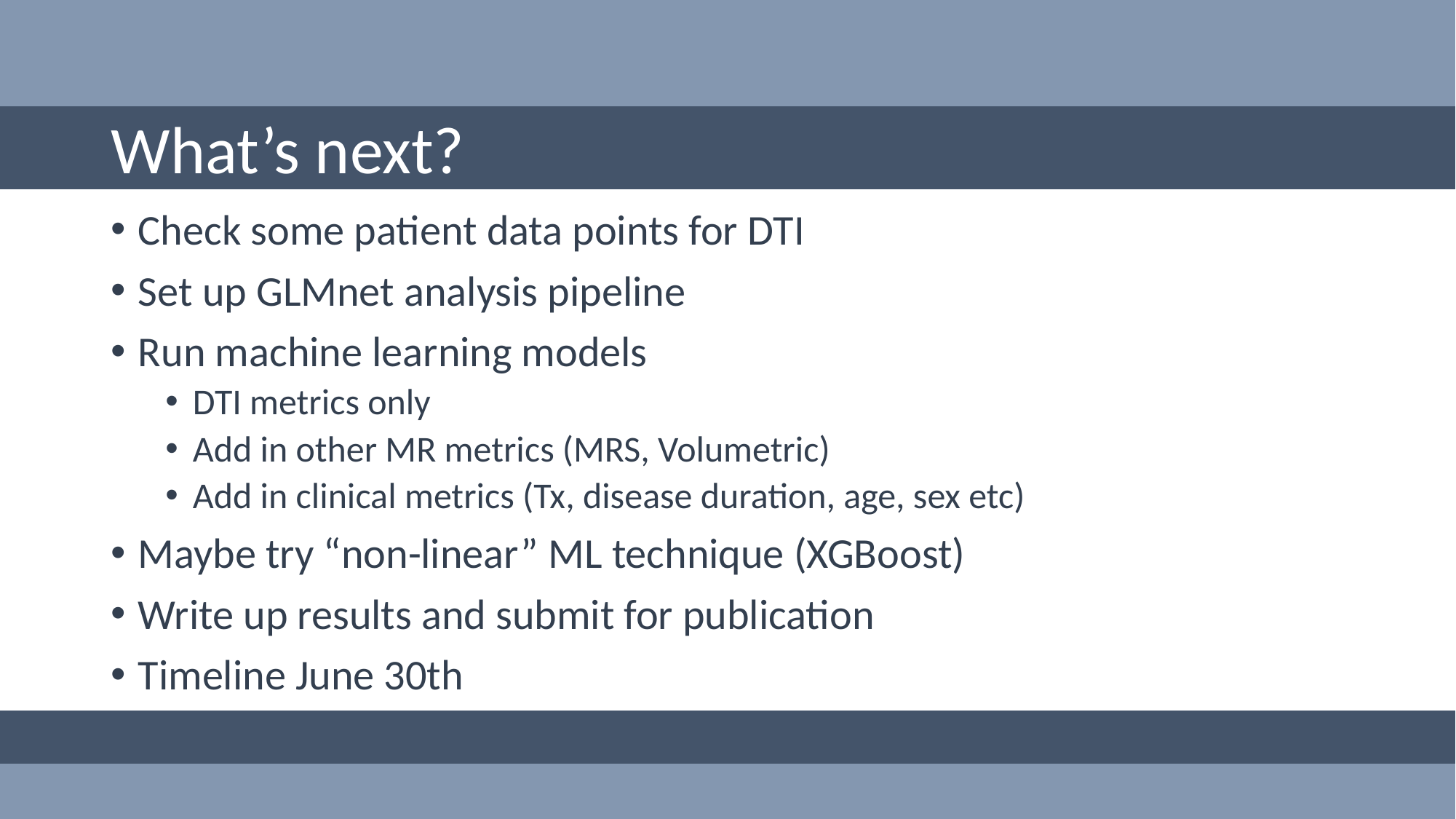

# What’s next?

Check some patient data points for DTI
Set up GLMnet analysis pipeline
Run machine learning models
DTI metrics only
Add in other MR metrics (MRS, Volumetric)
Add in clinical metrics (Tx, disease duration, age, sex etc)
Maybe try “non-linear” ML technique (XGBoost)
Write up results and submit for publication
Timeline June 30th